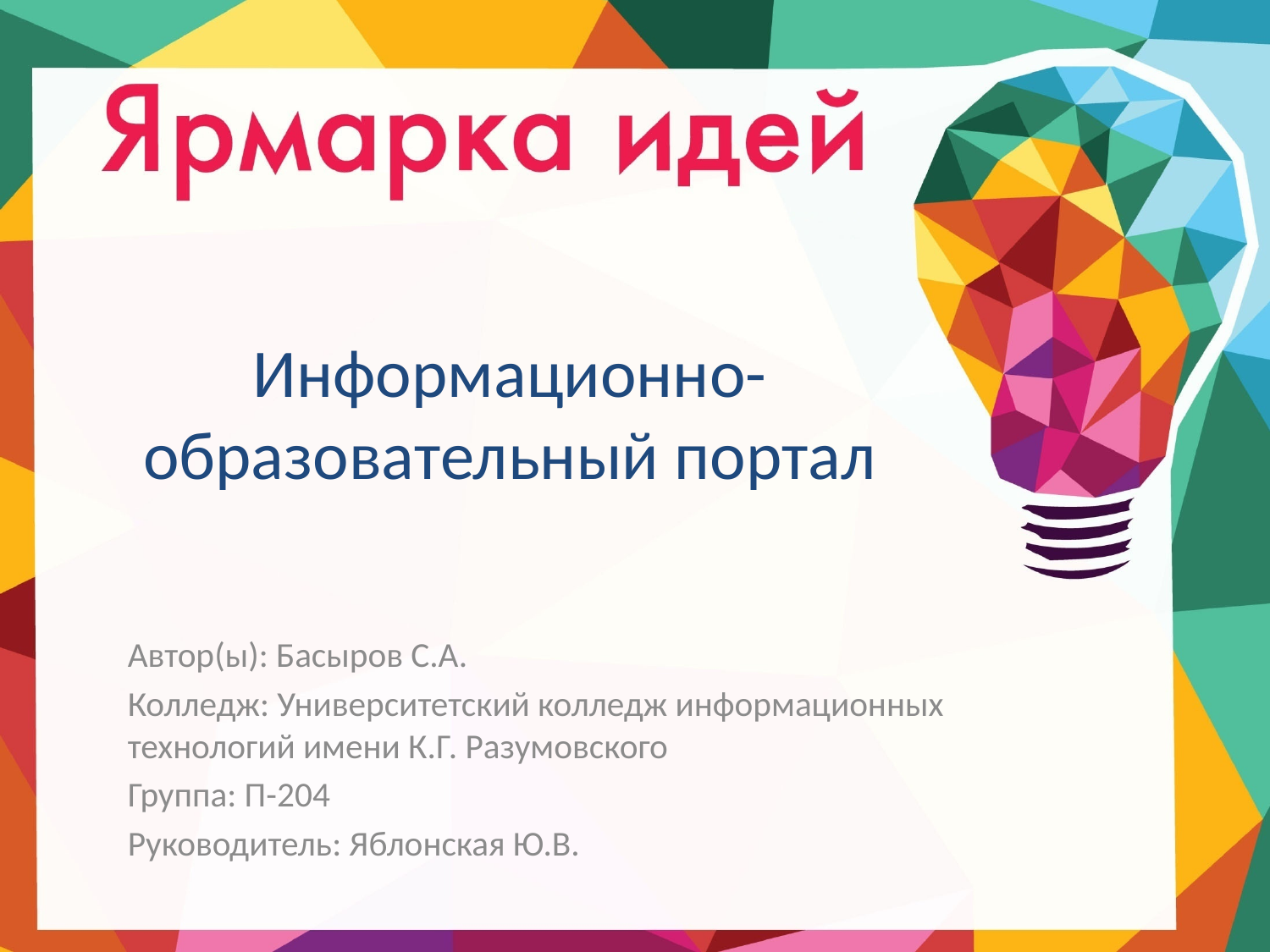

# Информационно-образовательный портал
Автор(ы): Басыров С.А.
Колледж: Университетский колледж информационных технологий имени К.Г. Разумовского
Группа: П-204
Руководитель: Яблонская Ю.В.